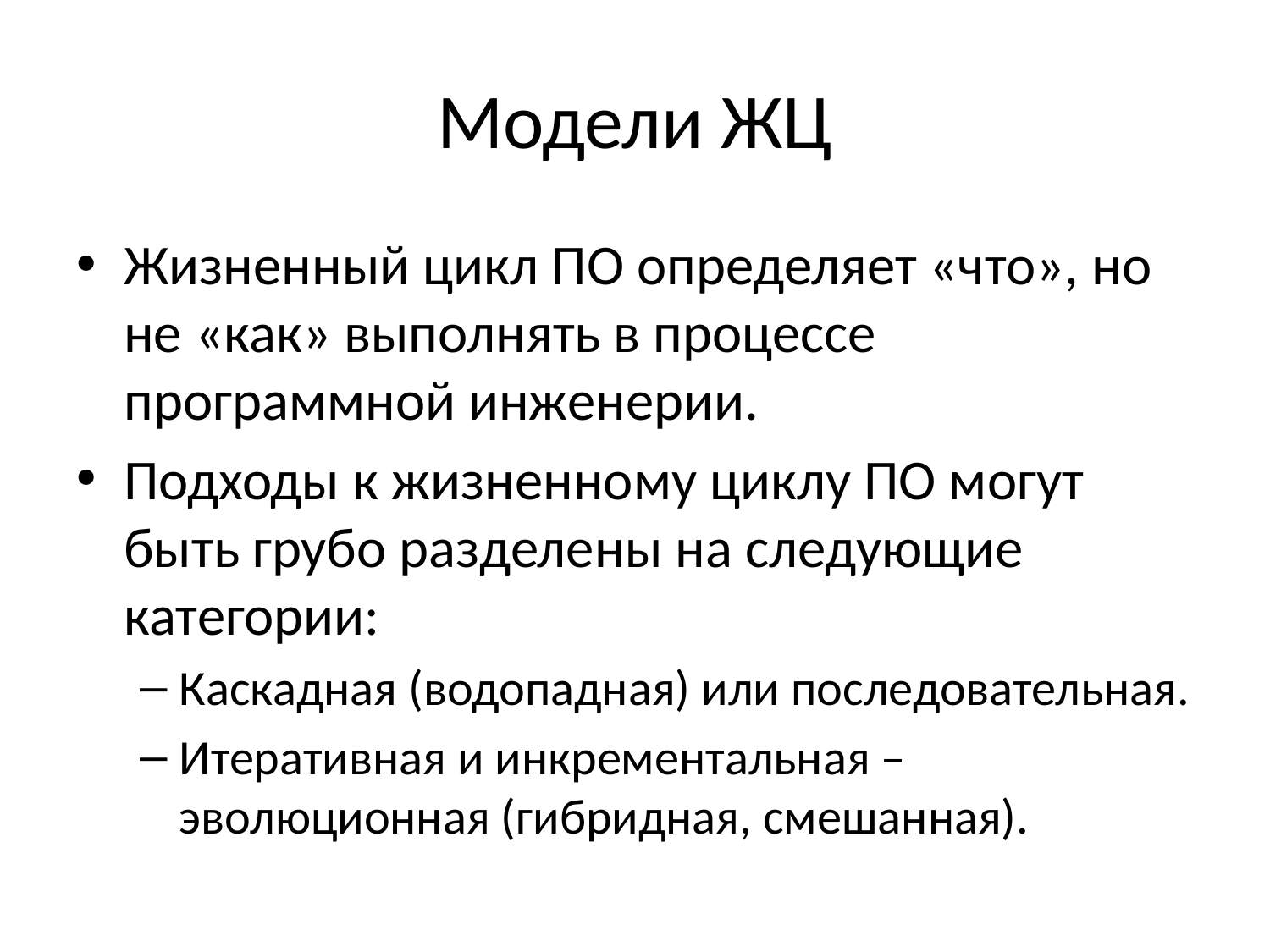

# Модели ЖЦ
Жизненный цикл ПО определяет «что», но не «как» выполнять в процессе программной инженерии.
Подходы к жизненному циклу ПО могут быть грубо разделены на следующие категории:
Каскадная (водопадная) или последовательная.
Итеративная и инкрементальная – эволюционная (гибридная, смешанная).